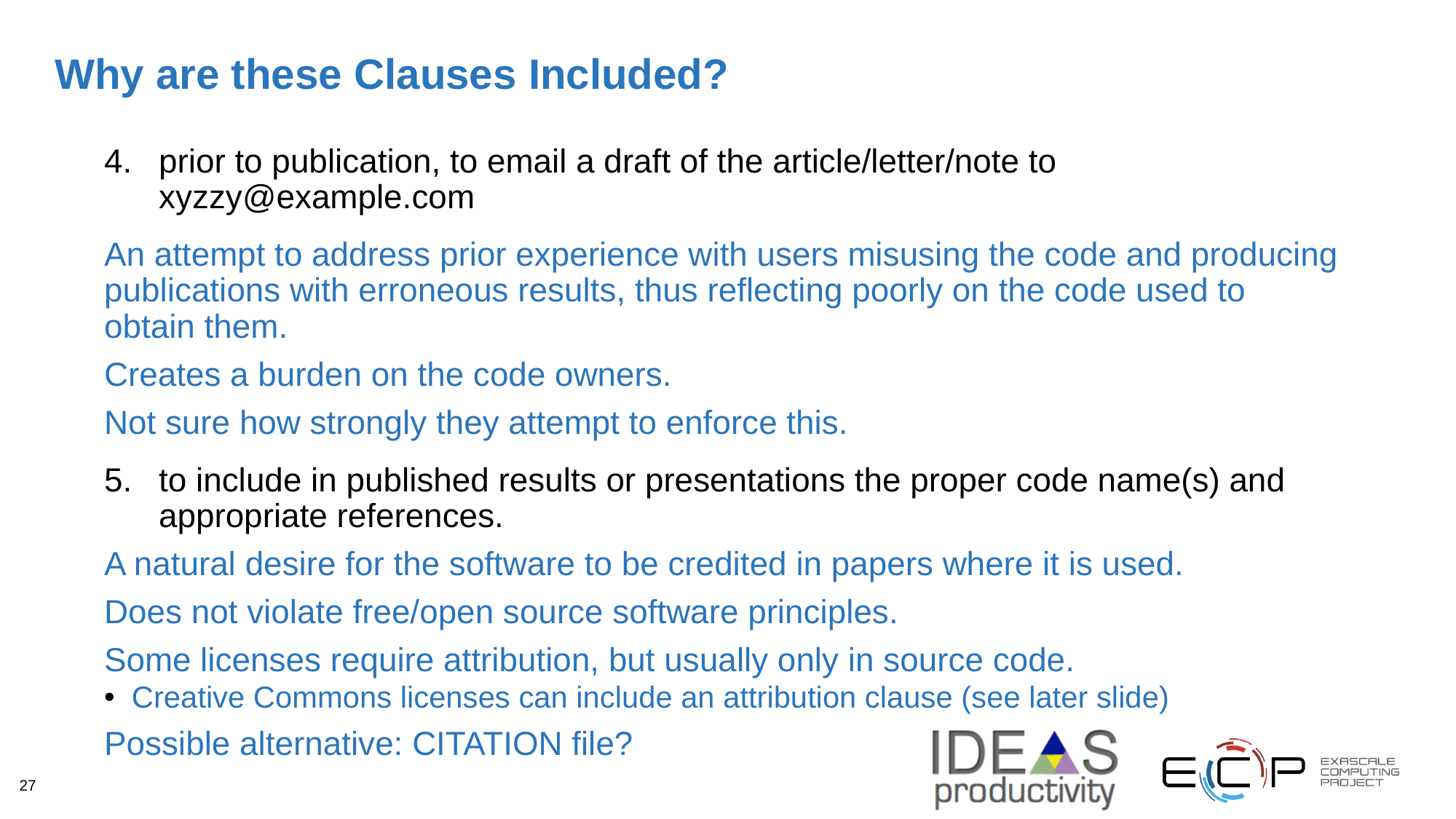

# Why are these Clauses Included?
prior to publication, to email a draft of the article/letter/note to xyzzy@example.com
An attempt to address prior experience with users misusing the code and producing publications with erroneous results, thus reflecting poorly on the code used to obtain them.
Creates a burden on the code owners.
Not sure how strongly they attempt to enforce this.
to include in published results or presentations the proper code name(s) and appropriate references.
A natural desire for the software to be credited in papers where it is used.
Does not violate free/open source software principles.
Some licenses require attribution, but usually only in source code.
Creative Commons licenses can include an attribution clause (see later slide)
Possible alternative: CITATION file?